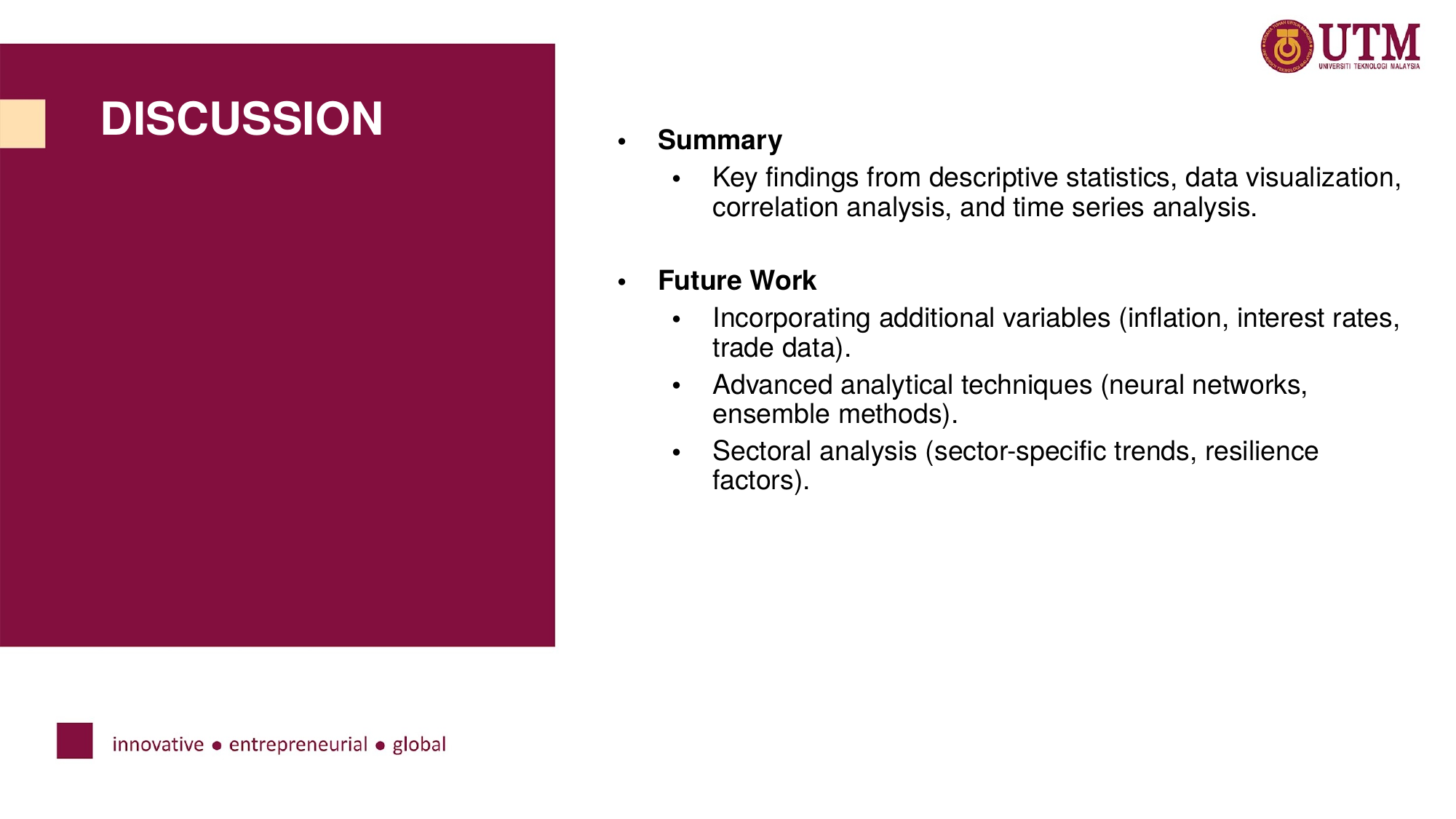

Summary
Key findings from descriptive statistics, data visualization, correlation analysis, and time series analysis.

Future Work
Incorporating additional variables (inflation, interest rates, trade data).
Advanced analytical techniques (neural networks, ensemble methods).
Sectoral analysis (sector-specific trends, resilience factors).

DISCUSSION